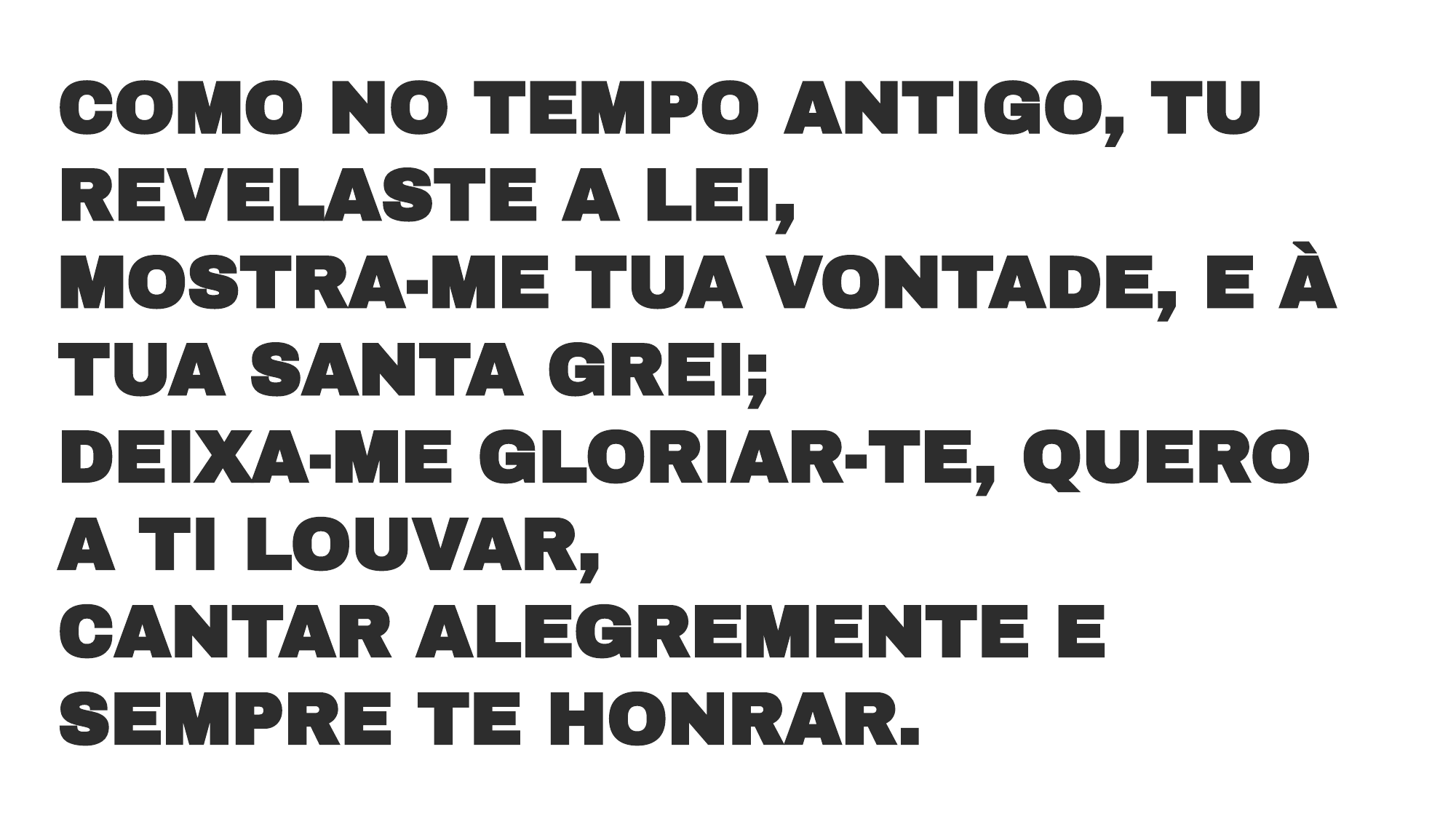

COMO NO TEMPO ANTIGO, TU REVELASTE A LEI,
MOSTRA-ME TUA VONTADE, E À TUA SANTA GREI;
DEIXA-ME GLORIAR-TE, QUERO A TI LOUVAR,
CANTAR ALEGREMENTE E SEMPRE TE HONRAR.